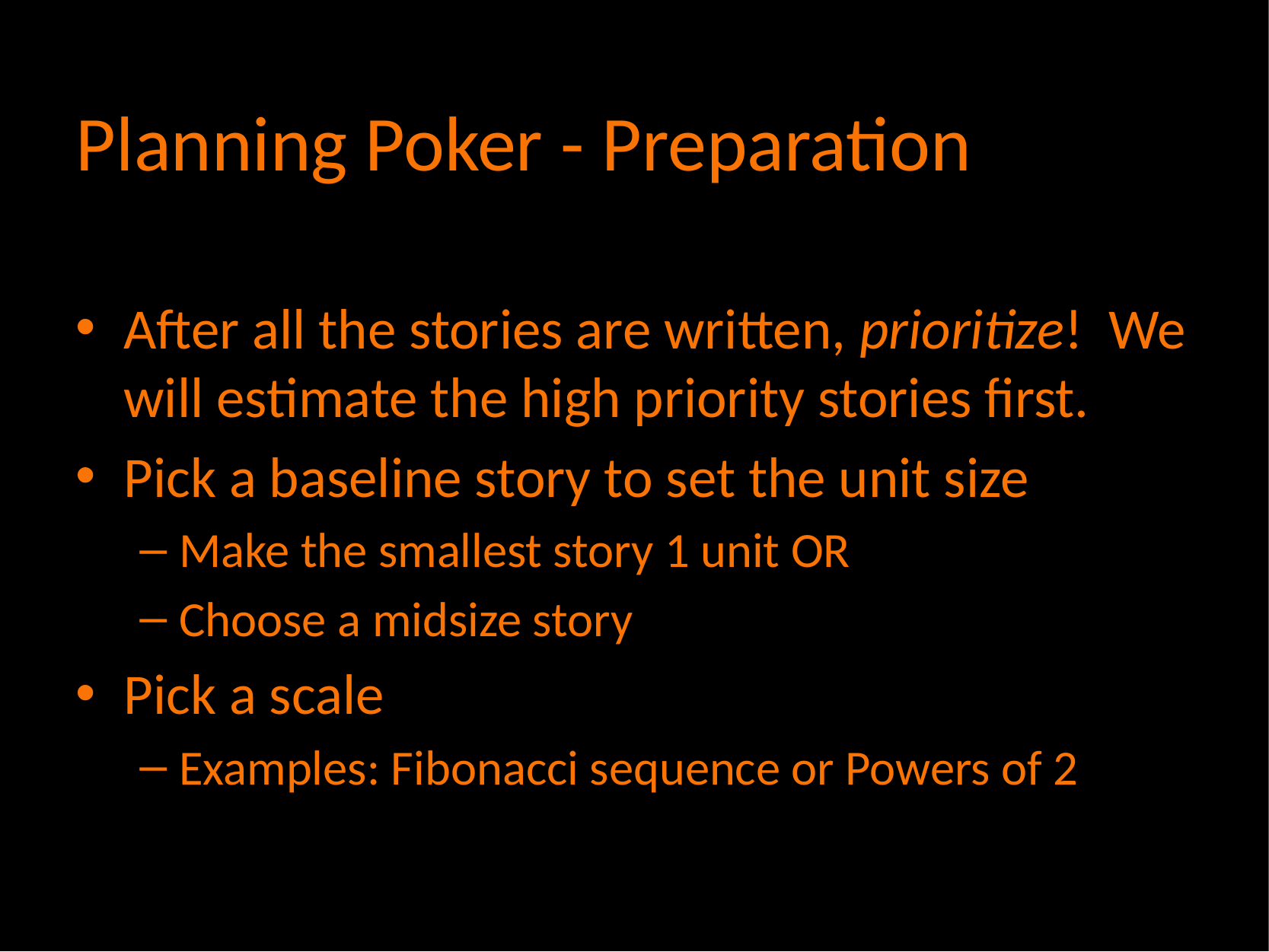

# Planning Poker - Preparation
After all the stories are written, prioritize!  We will estimate the high priority stories first.
Pick a baseline story to set the unit size
Make the smallest story 1 unit OR
Choose a midsize story
Pick a scale
Examples: Fibonacci sequence or Powers of 2